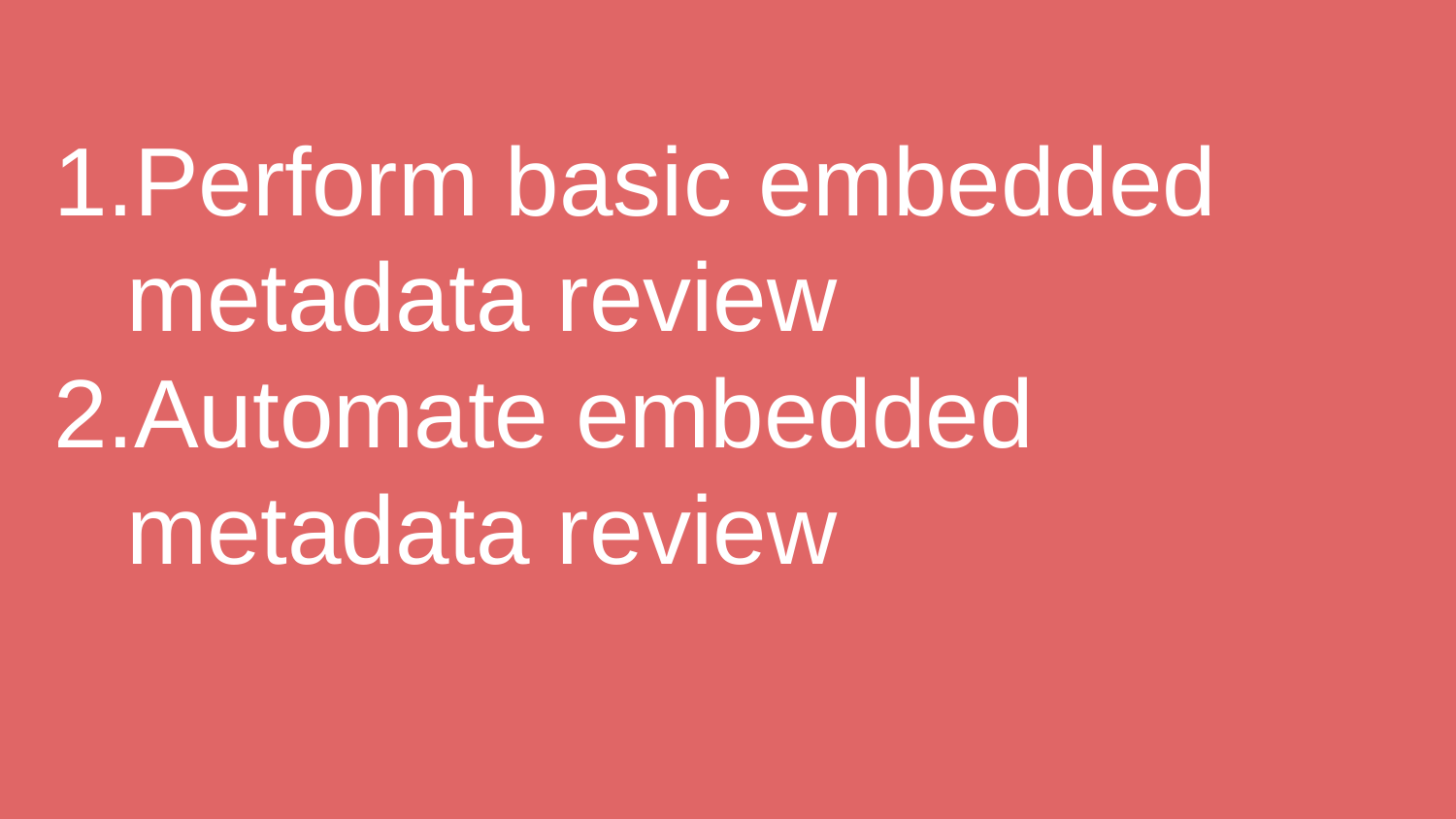

# Perform basic embedded metadata review
Automate embedded metadata review